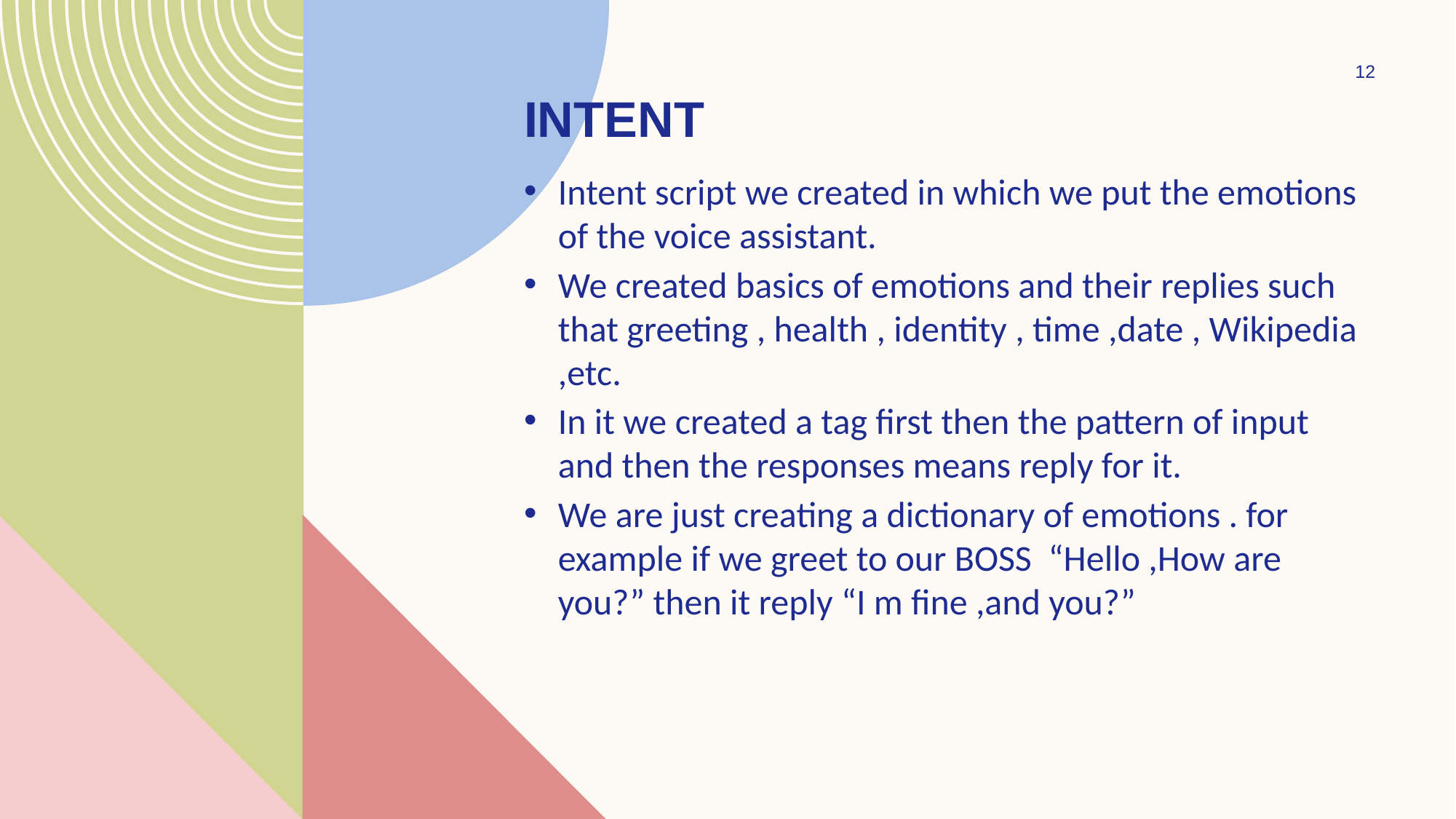

12
# Intent
Intent script we created in which we put the emotions of the voice assistant.
We created basics of emotions and their replies such that greeting , health , identity , time ,date , Wikipedia ,etc.
In it we created a tag first then the pattern of input and then the responses means reply for it.
We are just creating a dictionary of emotions . for example if we greet to our BOSS  “Hello ,How are you?” then it reply “I m fine ,and you?”